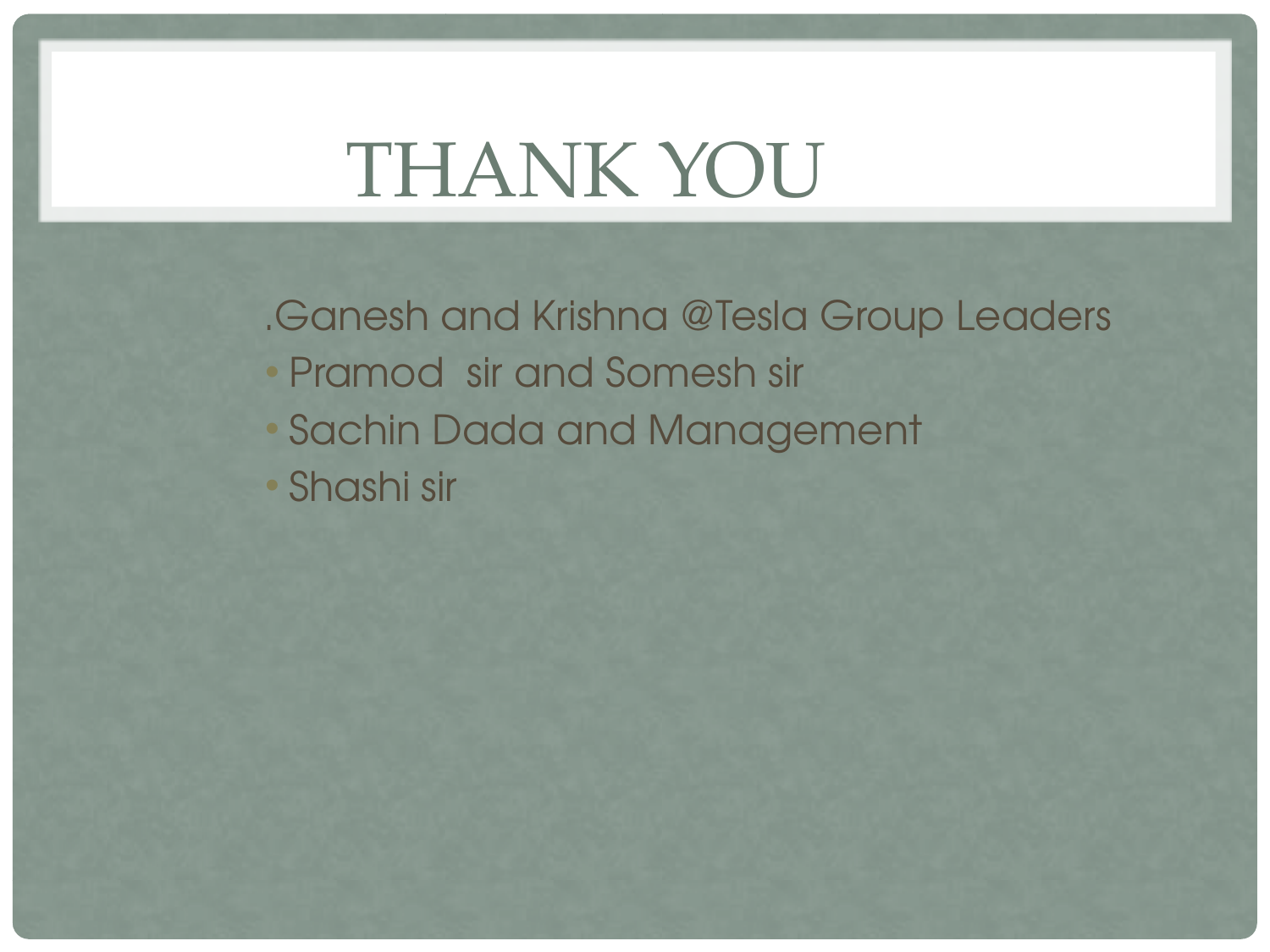

Thank You

.Ganesh and Krishna @Tesla Group Leaders
Pramod  sir and Somesh sir
Sachin Dada and Management
Shashi sir